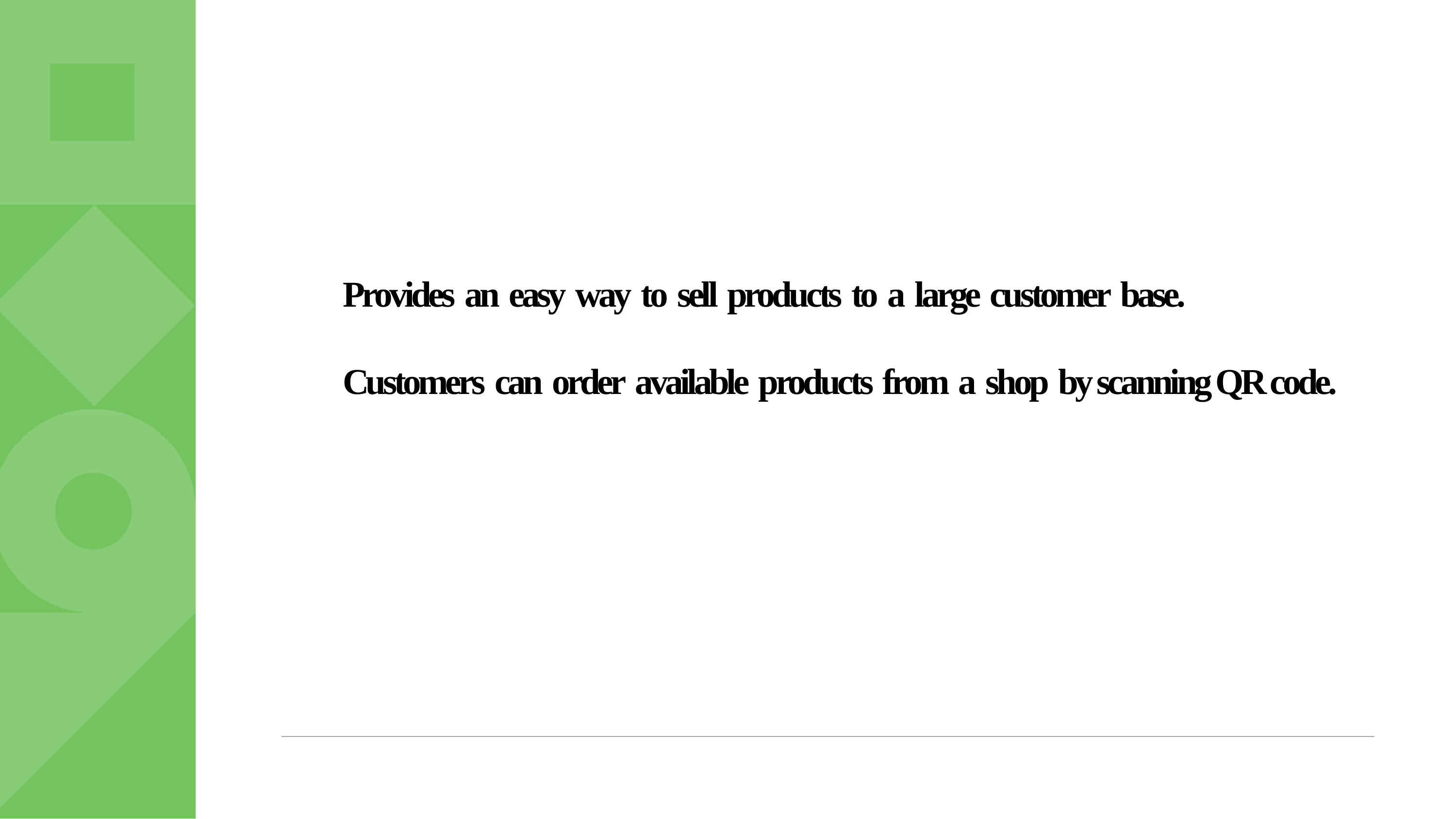

# Provides  an  easy  way  to  sell  products  to  a  large  customer  base. Customers  can  order  available  products  from  a  shop  by scanning QR code.